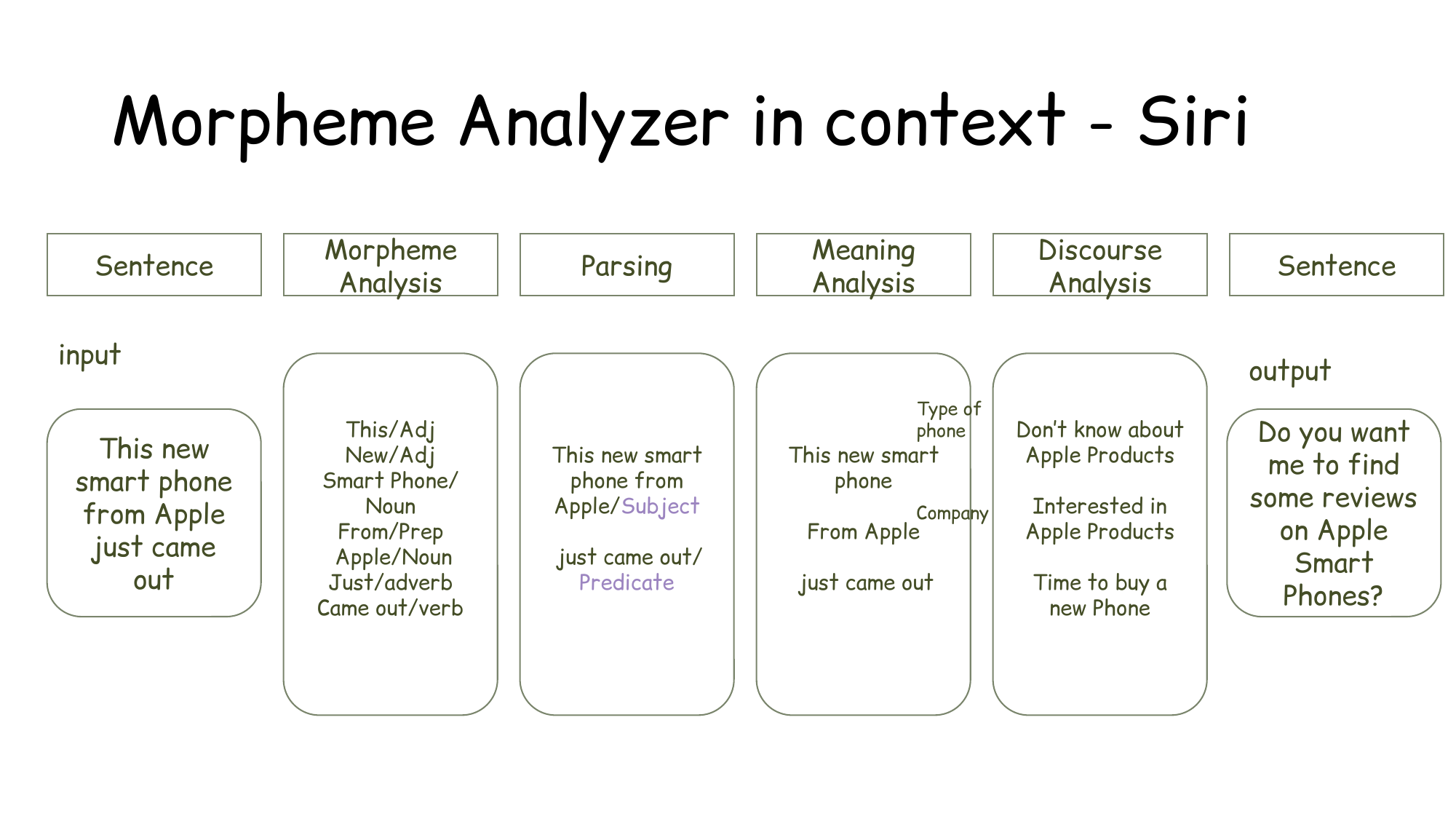

# Morpheme Analyzer in context - Siri
Sentence
Meaning Analysis
Discourse Analysis
Parsing
Sentence
Morpheme Analysis
input
output
This new smart phone from Apple/Subject

 just came out/ Predicate

This new smart phone

From Apple

 just came out

Don’t know about Apple Products

Interested in Apple Products

Time to buy a new Phone

This/Adj
New/Adj
Smart Phone/ Noun
From/Prep
 Apple/Noun
Just/adverb
Came out/verb

Type of phone
This new smart phone from Apple just came out
Do you want me to find some reviews on Apple Smart Phones?
Company